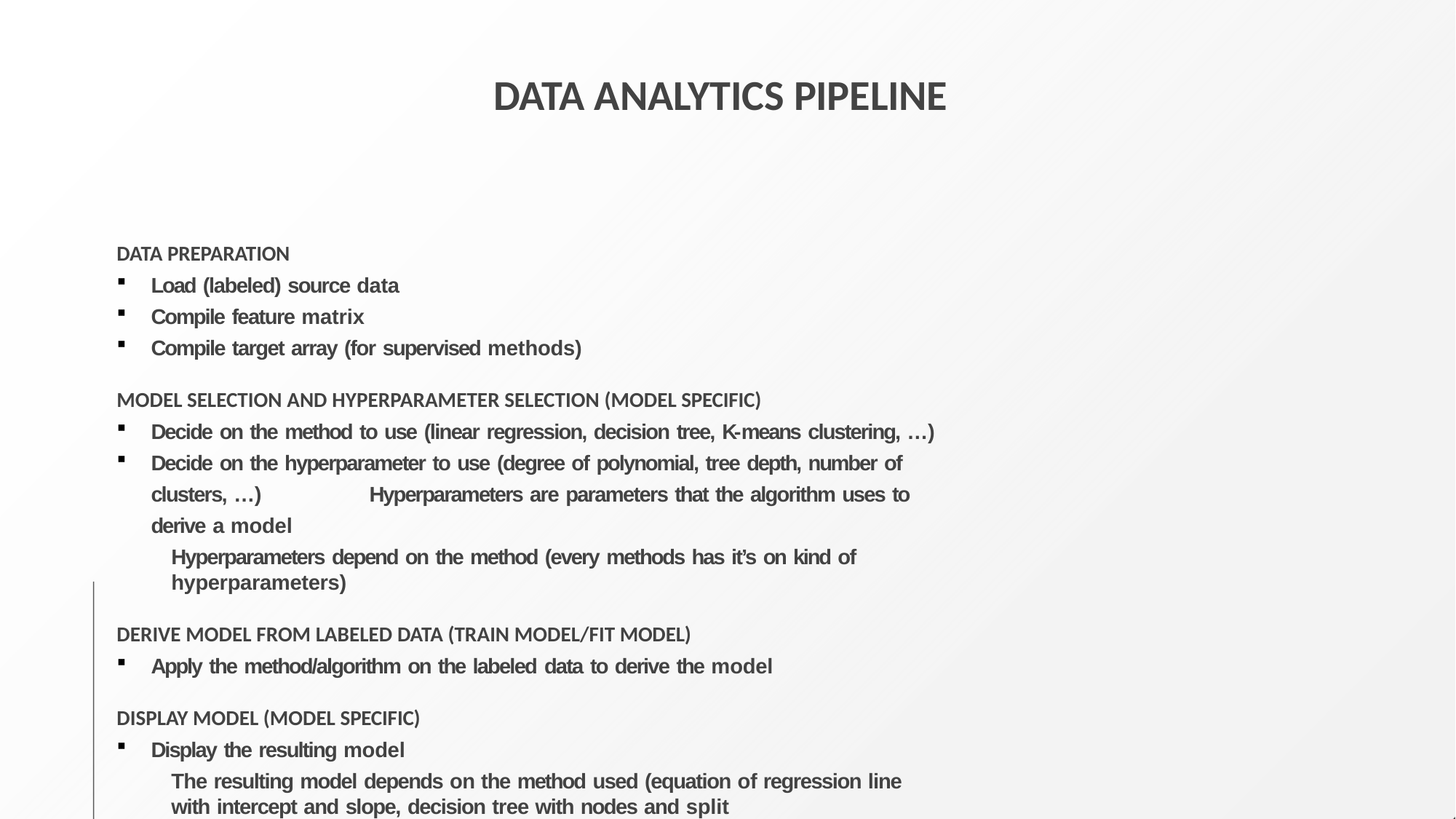

# DATA ANALYTICS PIPELINE
DATA PREPARATION
Load (labeled) source data
Compile feature matrix
Compile target array (for supervised methods)

MODEL SELECTION AND HYPERPARAMETER SELECTION (MODEL SPECIFIC)
Decide on the method to use (linear regression, decision tree, K-means clustering, …)
Decide on the hyperparameter to use (degree of polynomial, tree depth, number of clusters, …) 	Hyperparameters are parameters that the algorithm uses to derive a model
Hyperparameters depend on the method (every methods has it’s on kind of hyperparameters)

DERIVE MODEL FROM LABELED DATA (TRAIN MODEL/FIT MODEL)
Apply the method/algorithm on the labeled data to derive the model

DISPLAY MODEL (MODEL SPECIFIC)
Display the resulting model
The resulting model depends on the method used (equation of regression line with intercept and slope, decision tree with nodes and split
conditions, groups of observations with centroid, …)